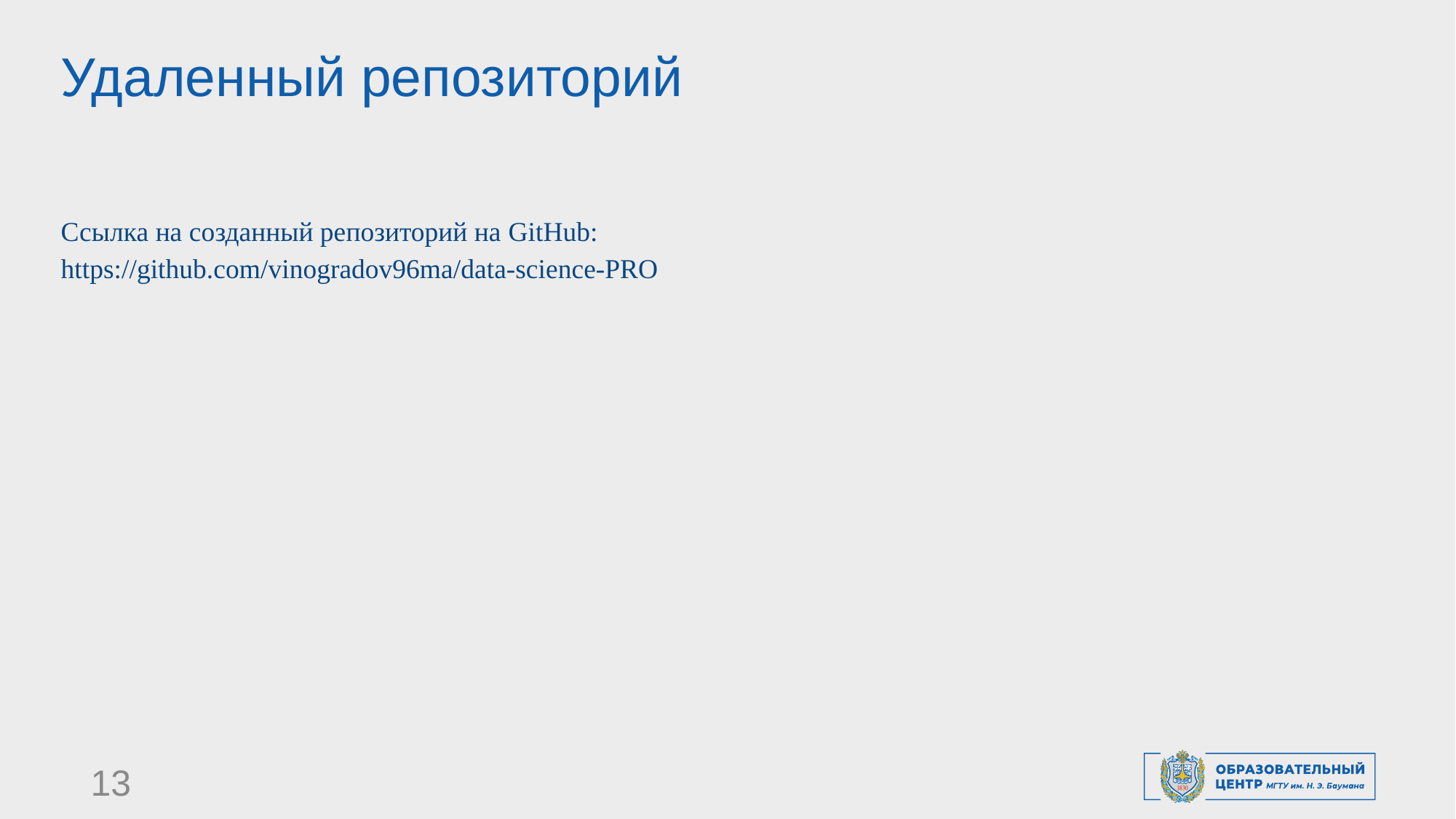

# Удаленный репозиторий
Ссылка на созданный репозиторий на GitHub:
https://github.com/vinogradov96ma/data-science-PRO

13